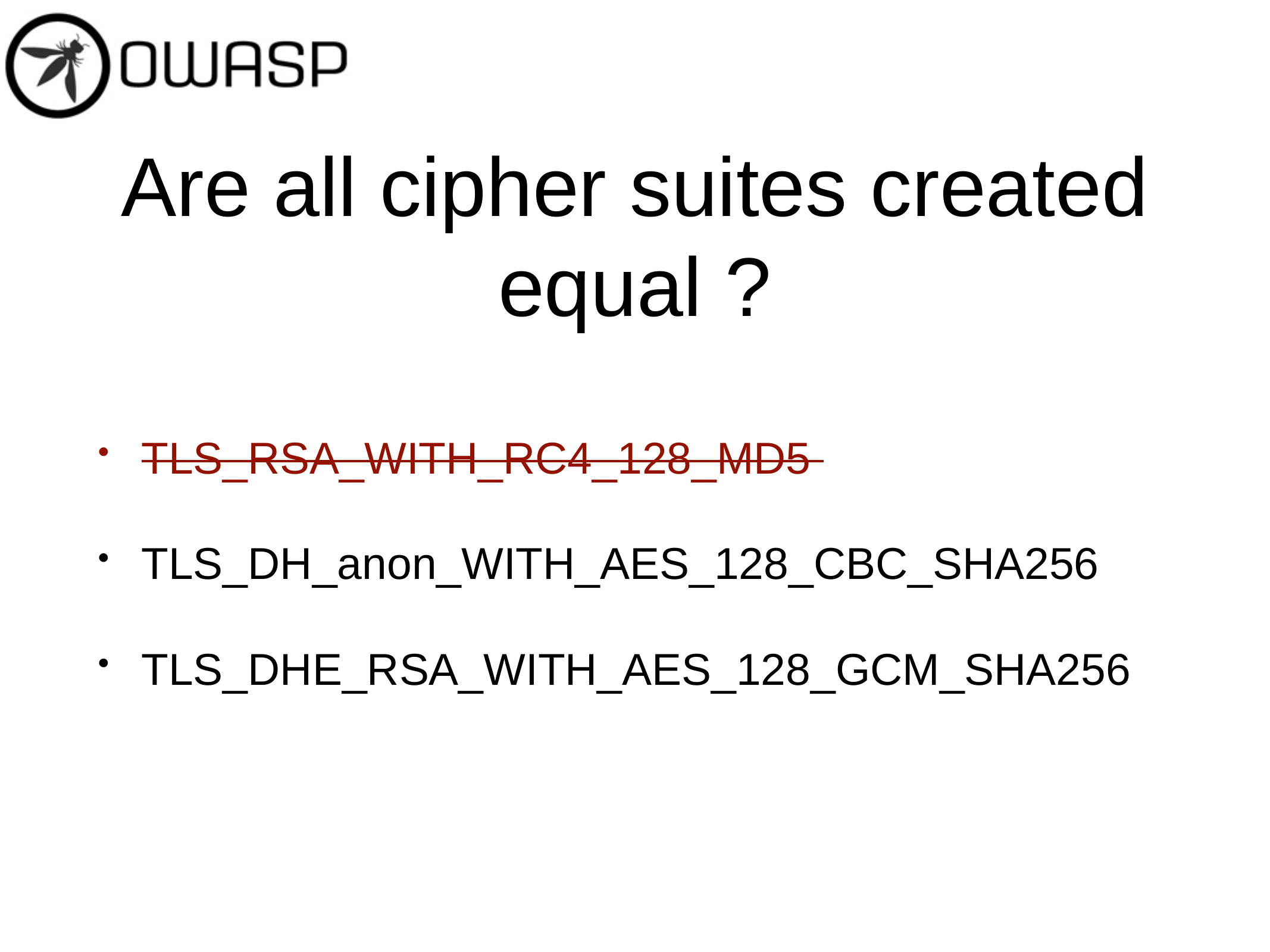

# Are all cipher suites created equal ?
TLS_RSA_WITH_RC4_128_MD5
TLS_DH_anon_WITH_AES_128_CBC_SHA256
TLS_DHE_RSA_WITH_AES_128_GCM_SHA256